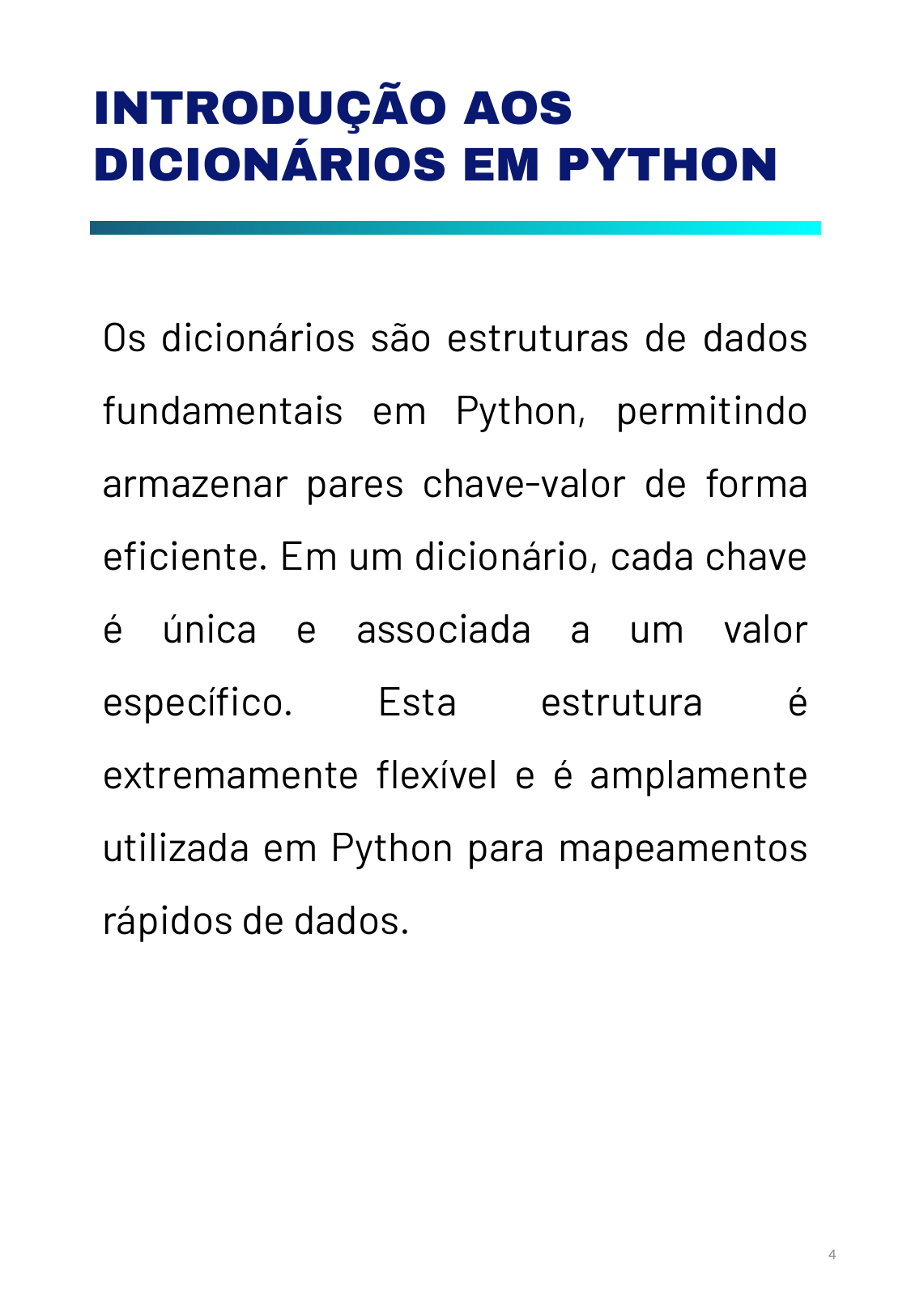

INTRODUÇÃO AOS DICIONÁRIOS EM PYTHON

Os dicionários são estruturas de dados fundamentais em Python, permitindo armazenar pares chave-valor de forma eficiente. Em um dicionário, cada chave é única e associada a um valor específico. Esta estrutura é extremamente flexível e é amplamente utilizada em Python para mapeamentos rápidos de dados.
4